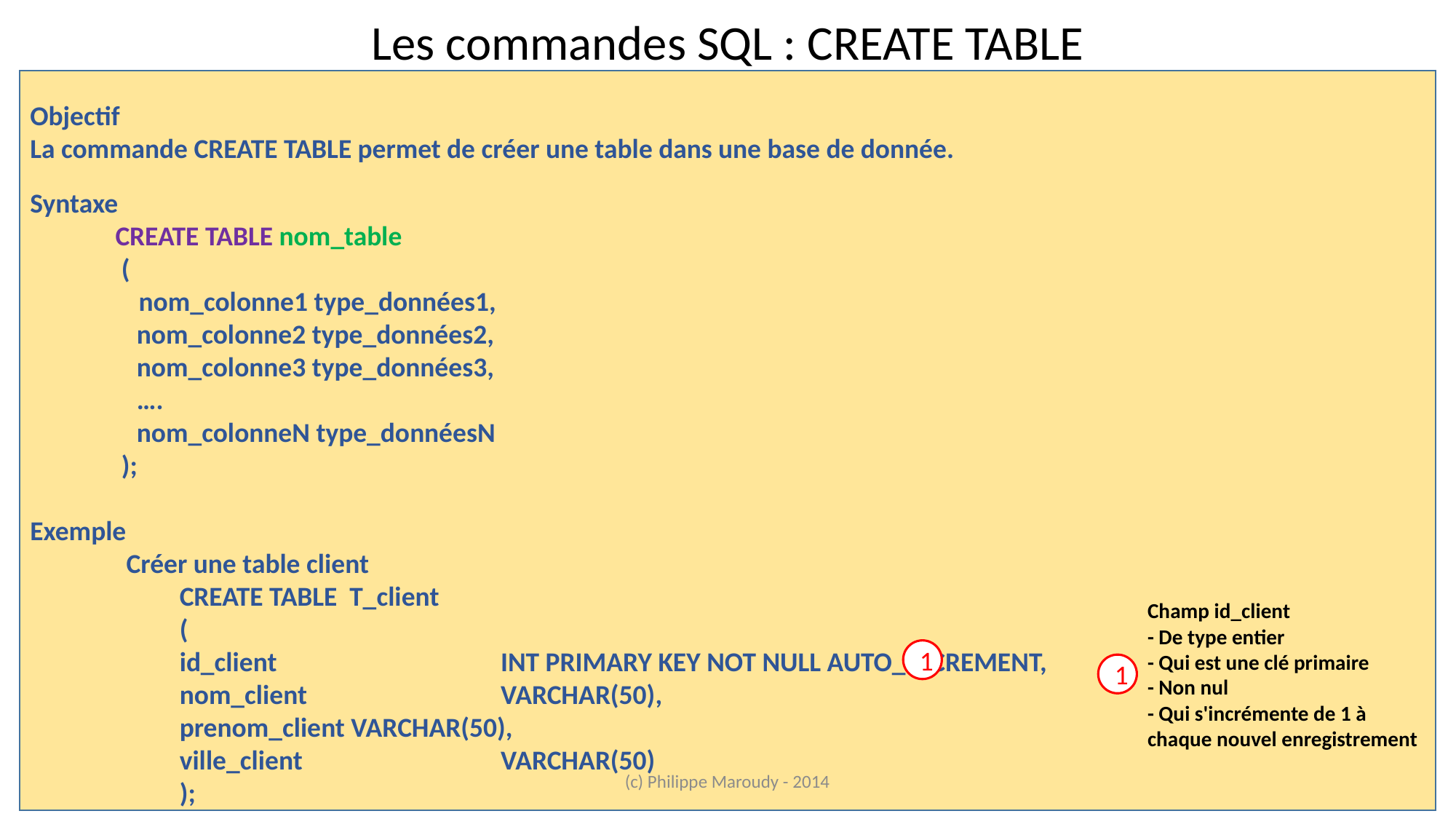

Les commandes SQL : CREATE TABLE

Objectif
La commande CREATE TABLE permet de créer une table dans une base de donnée.

Syntaxe
CREATE TABLE nom_table
 (
  nom_colonne1 type_données1,
nom_colonne2 type_données2,
nom_colonne3 type_données3,
….
nom_colonneN type_donnéesN
 );

Exemple
Créer une table client
CREATE TABLE  T_client
(
id_client 	INT PRIMARY KEY NOT NULL AUTO_INCREMENT,
nom_client 	VARCHAR(50),
prenom_client VARCHAR(50),
ville_client 	VARCHAR(50)
);
Champ id_client
- De type entier
- Qui est une clé primaire
- Non nul
- Qui s'incrémente de 1 à chaque nouvel enregistrement
1
1
(c) Philippe Maroudy - 2014
16